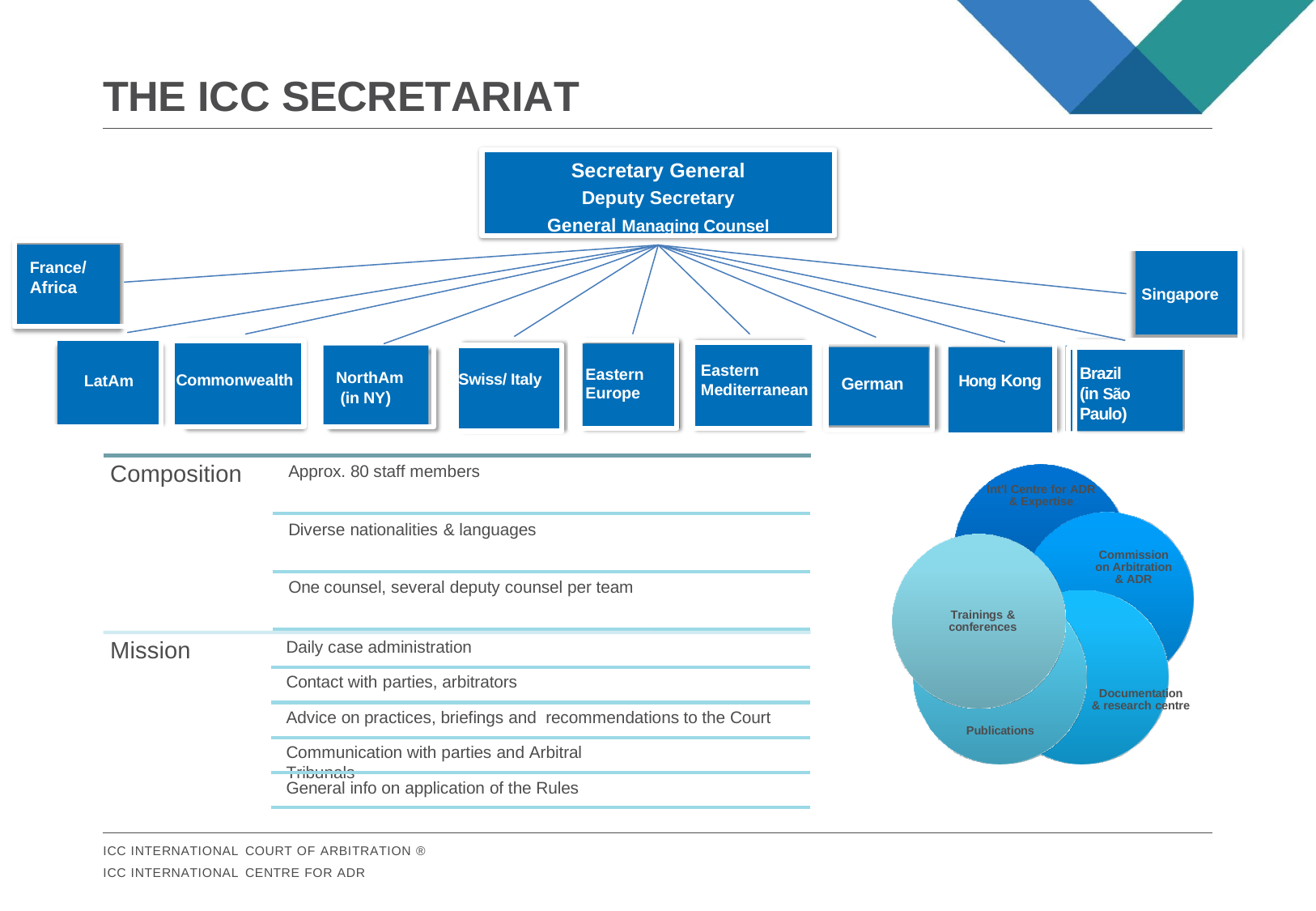

# THE ICC SECRETARIAT

Secretary General Deputy Secretary General Managing Counsel

France/
Africa
Singapore

Eastern
Mediterranean
Brazil
(in São Paulo)
Eastern Europe
NorthAm
 (in NY)
Swiss/ Italy
Hong Kong
LatAm
Commonwealth
German

Composition
Approx. 80 staff members

German
Int’l Centre for ADR
& Expertise

Diverse nationalities & languages

Commission on Arbitration
& ADR

One counsel, several deputy counsel per team

Trainings & conferences

Mission
Daily case administration

Contact with parties, arbitrators

Advice on practices, briefings and  recommendations to the Court
Documentation
& research centre

Publications

Communication with parties and Arbitral Tribunals

General info on application of the Rules

ICC INTERNATIONAL  COURT OF ARBITRATION ® ICC INTERNATIONAL  CENTRE FOR ADR